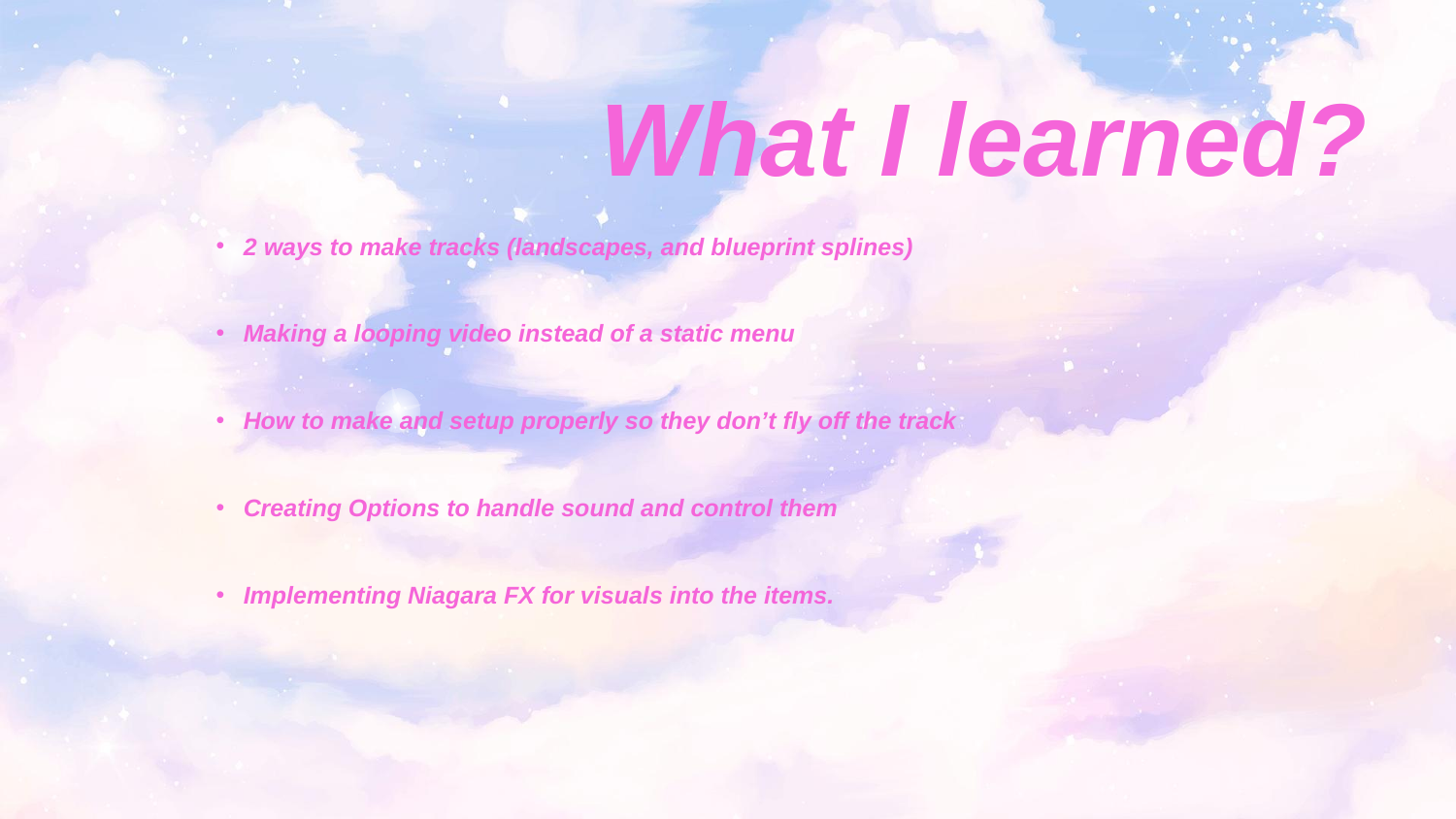

# What I learned?

2 ways to make tracks (landscapes, and blueprint splines)

Making a looping video instead of a static menu

How to make and setup properly so they don’t fly off the track

Creating Options to handle sound and control them

Implementing Niagara FX for visuals into the items.